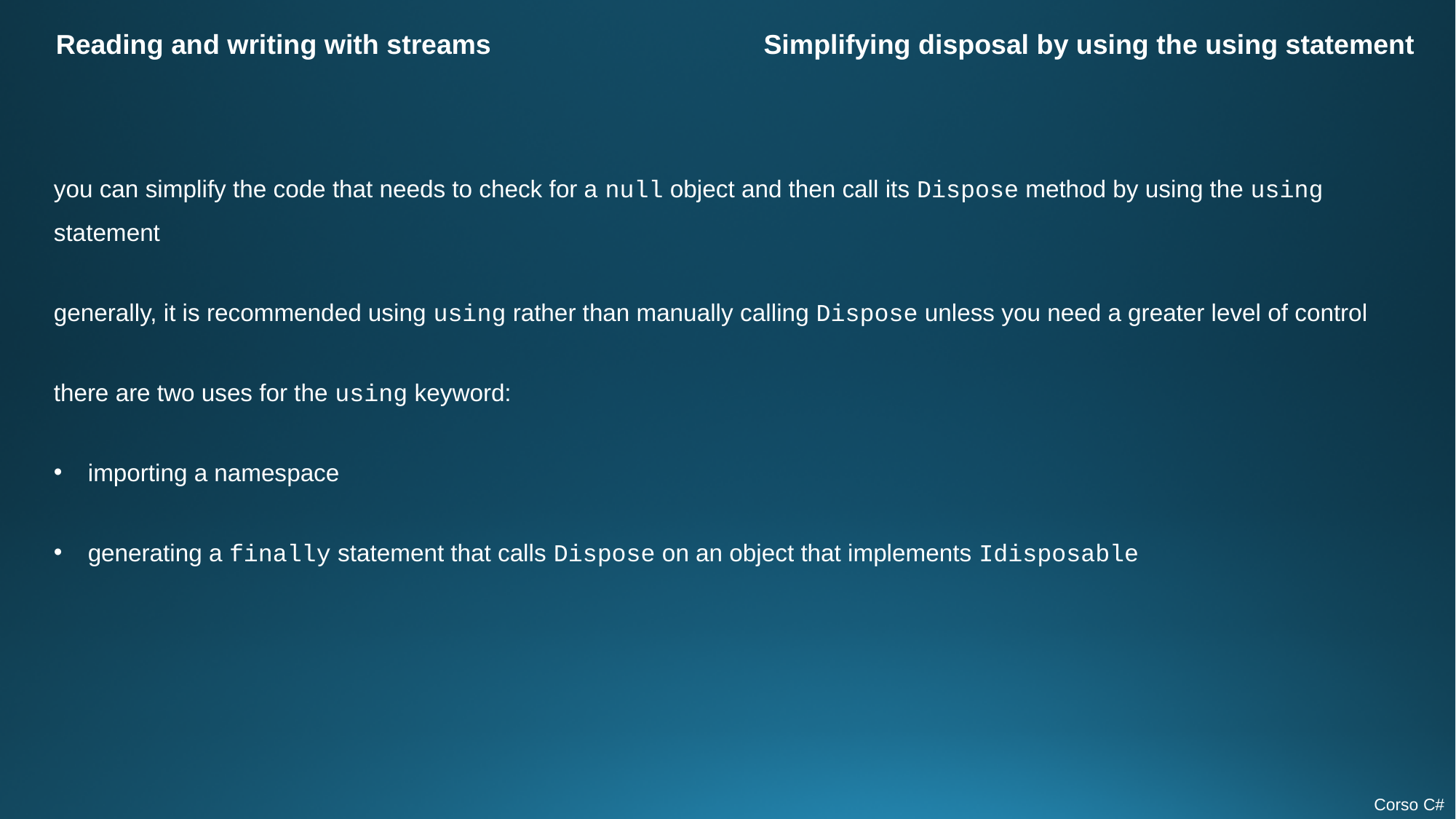

Reading and writing with streams
Simplifying disposal by using the using statement
you can simplify the code that needs to check for a null object and then call its Dispose method by using the using statement
generally, it is recommended using using rather than manually calling Dispose unless you need a greater level of control
there are two uses for the using keyword:
importing a namespace
generating a finally statement that calls Dispose on an object that implements Idisposable
Corso C#